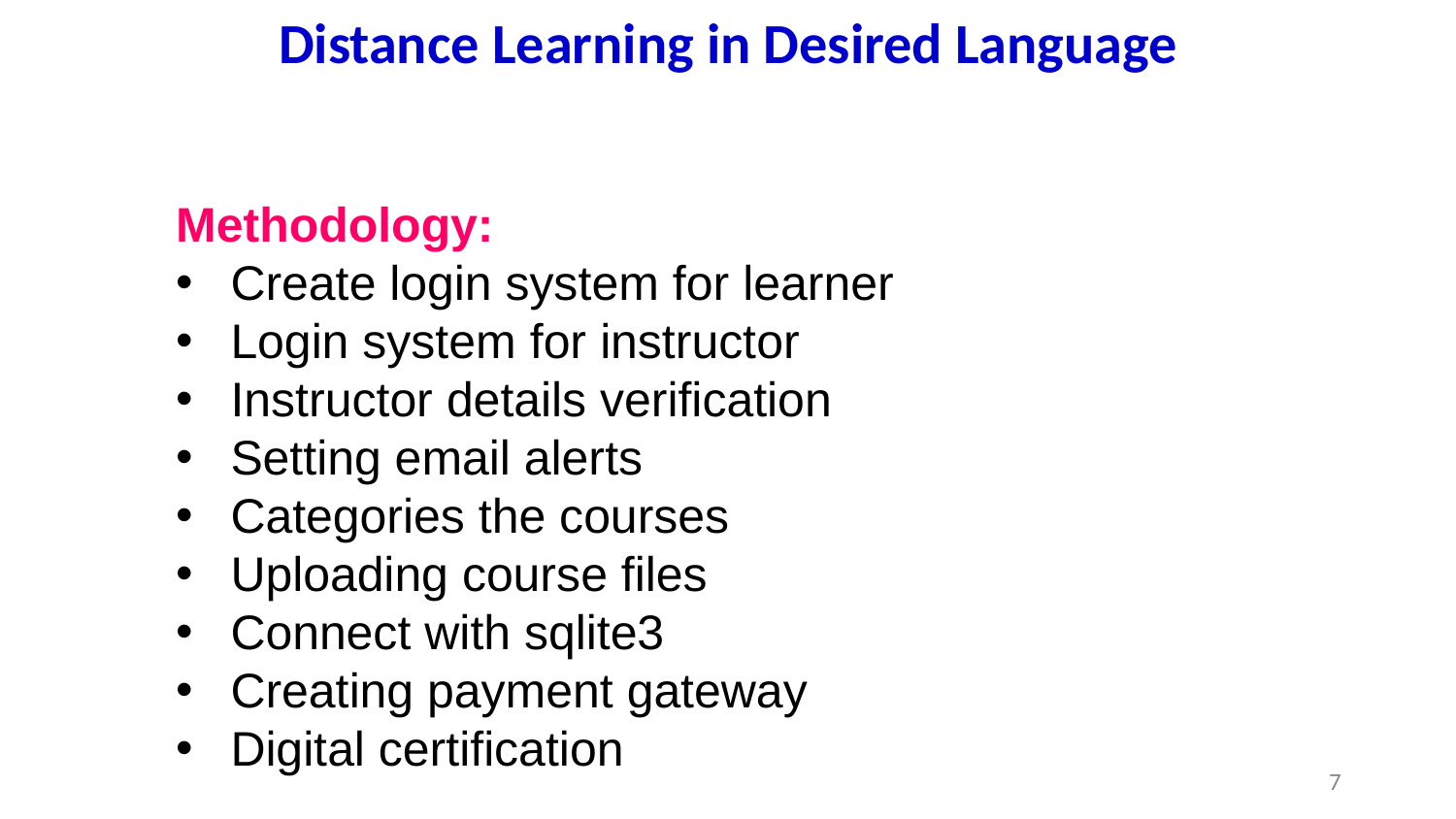

Distance Learning in Desired Language

Methodology:
Create login system for learner
Login system for instructor
Instructor details verification
Setting email alerts
Categories the courses
Uploading course files
Connect with sqlite3
Creating payment gateway
Digital certification

7